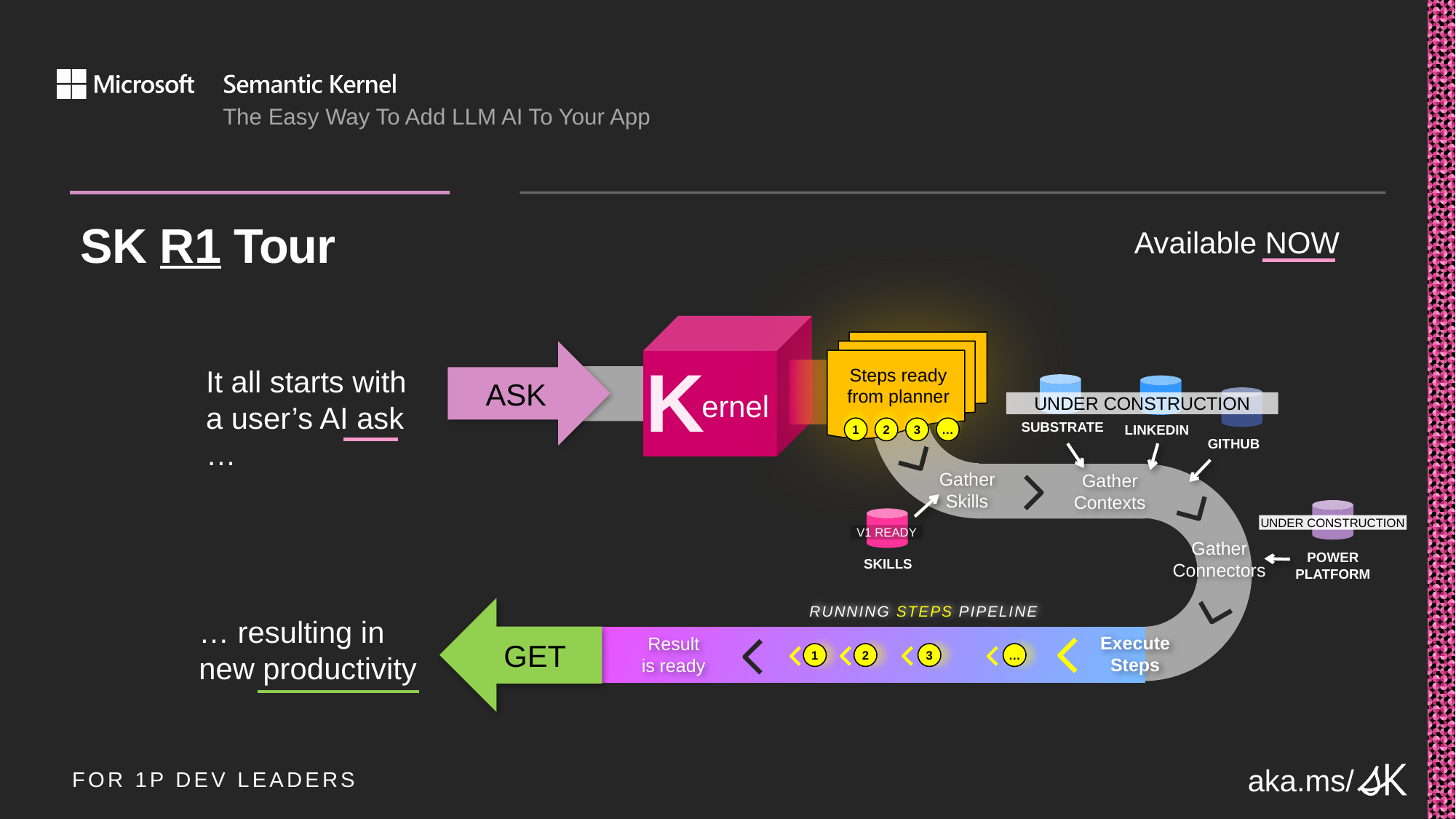

# SK R1 Tour
Available NOW

       ernel

K

Steps ready
from planner

1
2
3
…
ASK

UNDER CONSTRUCTION
SUBSTRATE
LINKEDIN
GITHUB
Gather
Contexts

It all starts with a user’s AI ask …

Gather
Skills

V1 READY
SKILLS

UNDER CONSTRUCTION
Gather
Connectors
POWER
PLATFORM

GET
… resulting in new productivity
RUNNING STEPS PIPELINE

Execute Steps
Result
is ready
1
2
3
…

FOR 1P DEV LEADERS